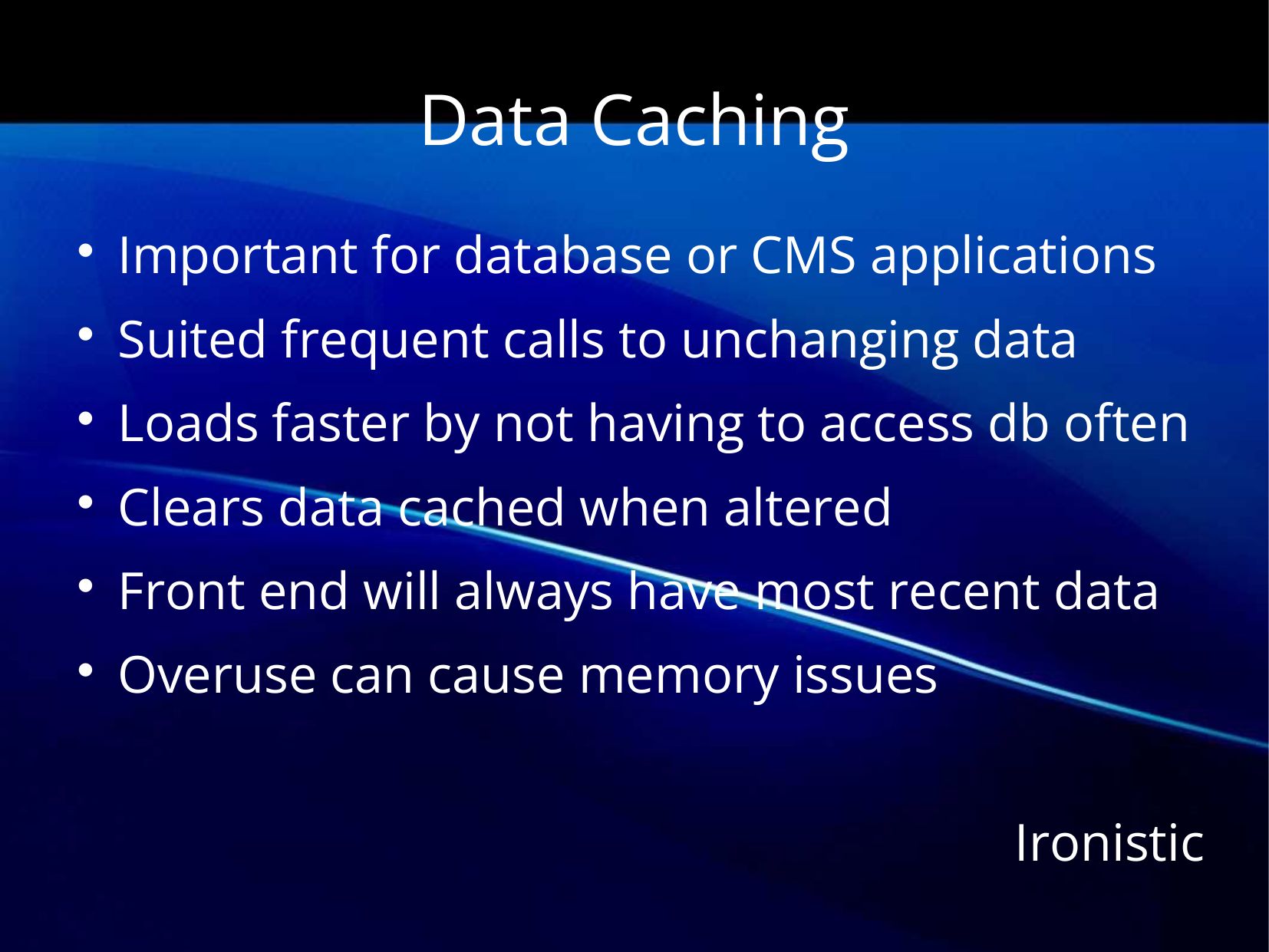

Data Caching
Important for database or CMS applications
Suited frequent calls to unchanging data
Loads faster by not having to access db often
Clears data cached when altered
Front end will always have most recent data
Overuse can cause memory issues

Ironistic